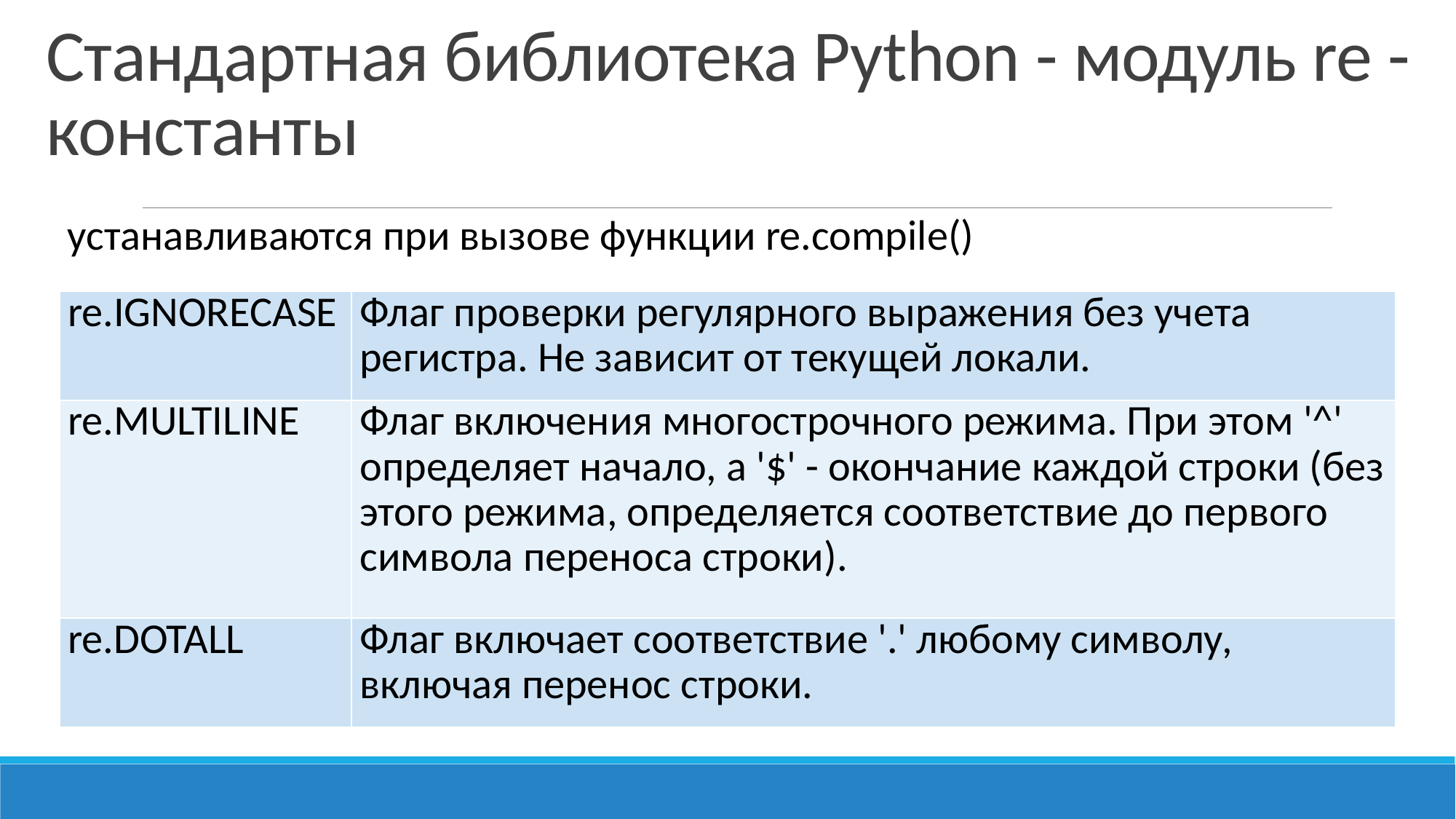

Стандартная библиотека Python - модуль re - константы
устанавливаются при вызове функции re.compile()
| re.IGNORECASE | Флаг проверки регулярного выражения без учета регистра. Не зависит от текущей локали. |
| --- | --- |
| re.MULTILINE | Флаг включения многострочного режима. При этом '^' определяет начало, а '$' - окончание каждой строки (без этого режима, определяется соответствие до первого символа переноса строки). |
| re.DOTALL | Флаг включает соответствие '.' любому символу, включая перенос строки. |